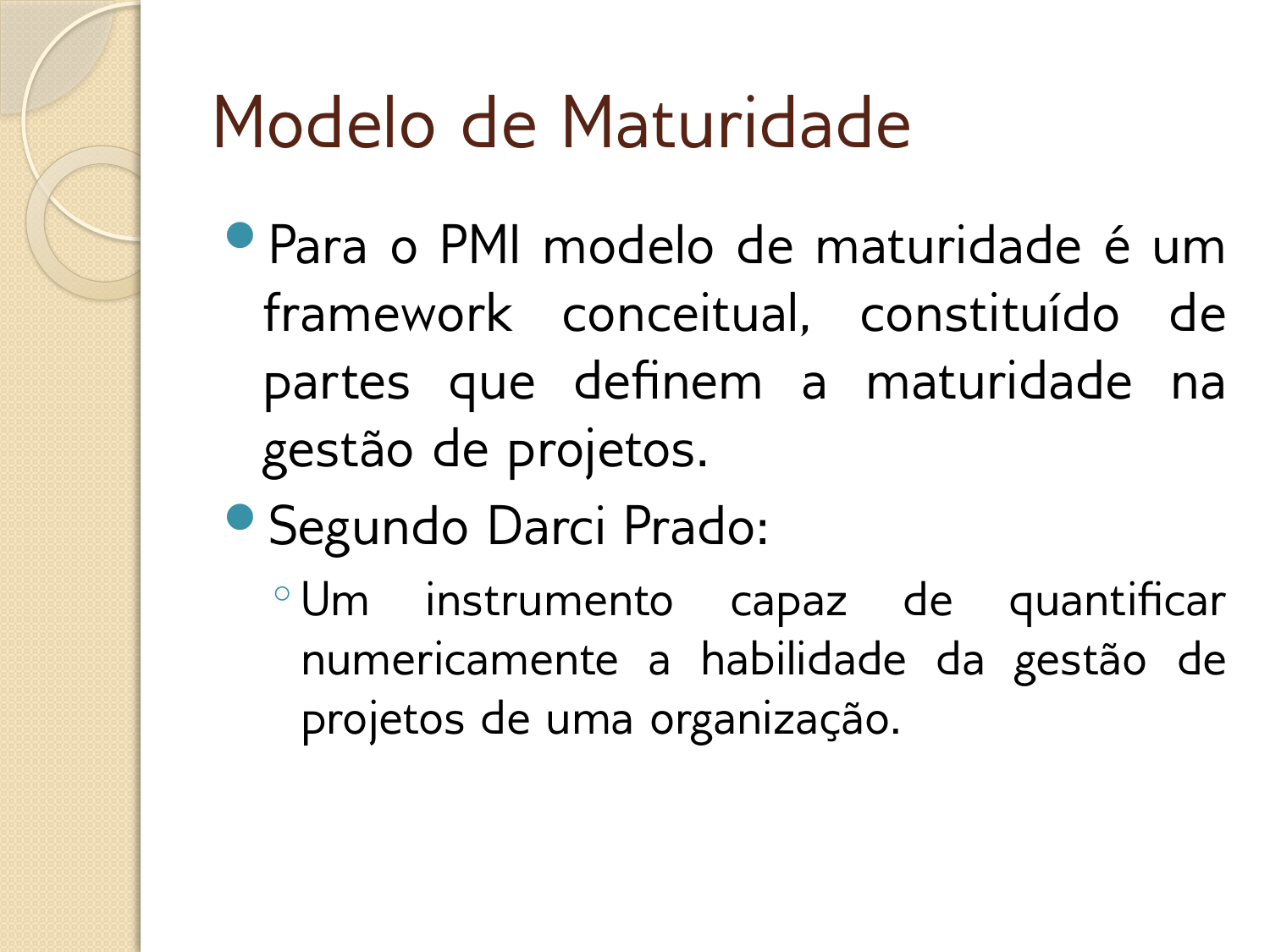

# Modelo de Maturidade
Para o PMI modelo de maturidade é um framework conceitual, constituído de partes que definem a maturidade na gestão de projetos.
Segundo Darci Prado:
Um instrumento capaz de quantificar numericamente a habilidade da gestão de projetos de uma organização.